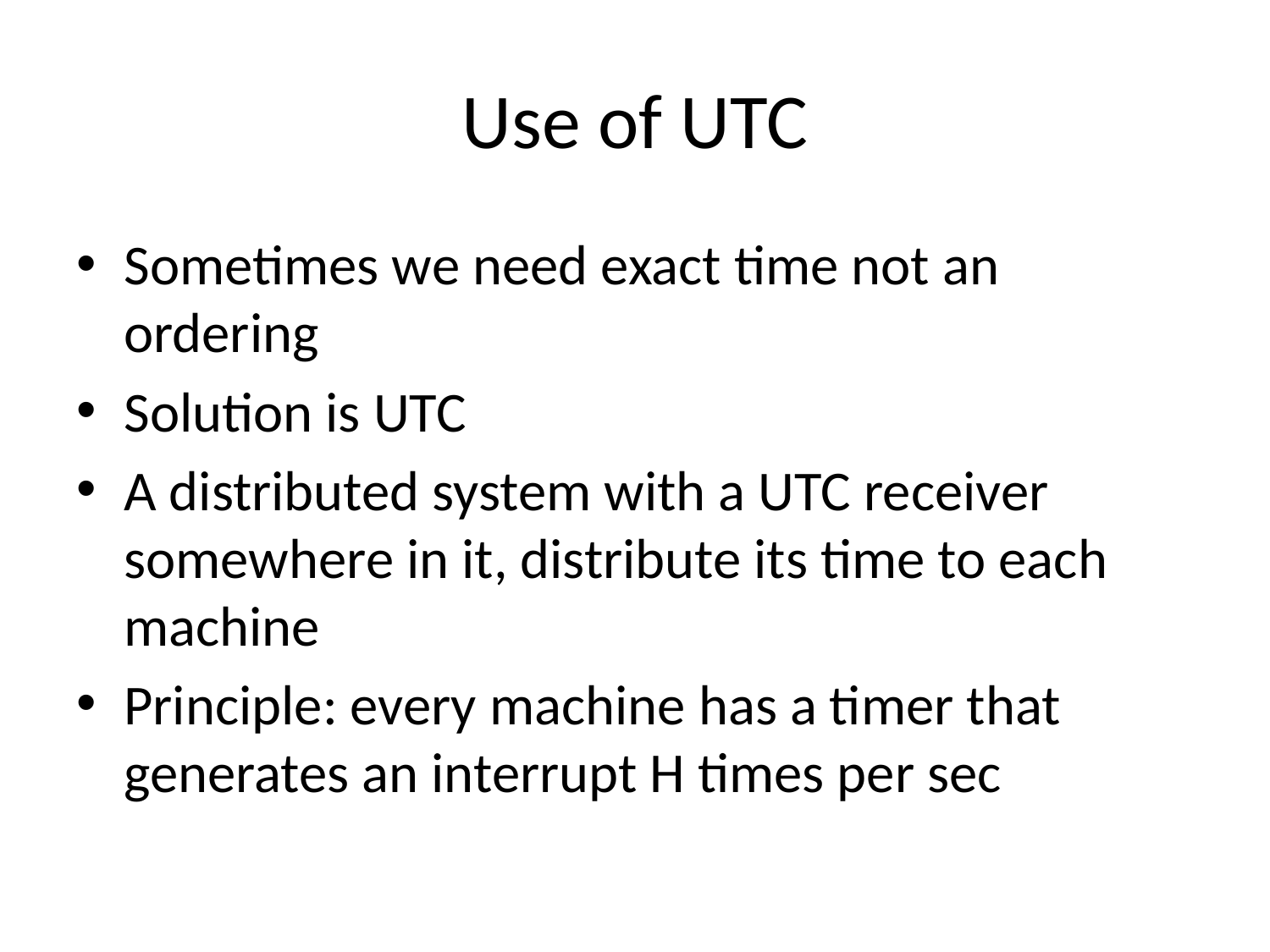

# Use of UTC
Sometimes we need exact time not an ordering
Solution is UTC
A distributed system with a UTC receiver somewhere in it, distribute its time to each machine
Principle: every machine has a timer that generates an interrupt H times per sec